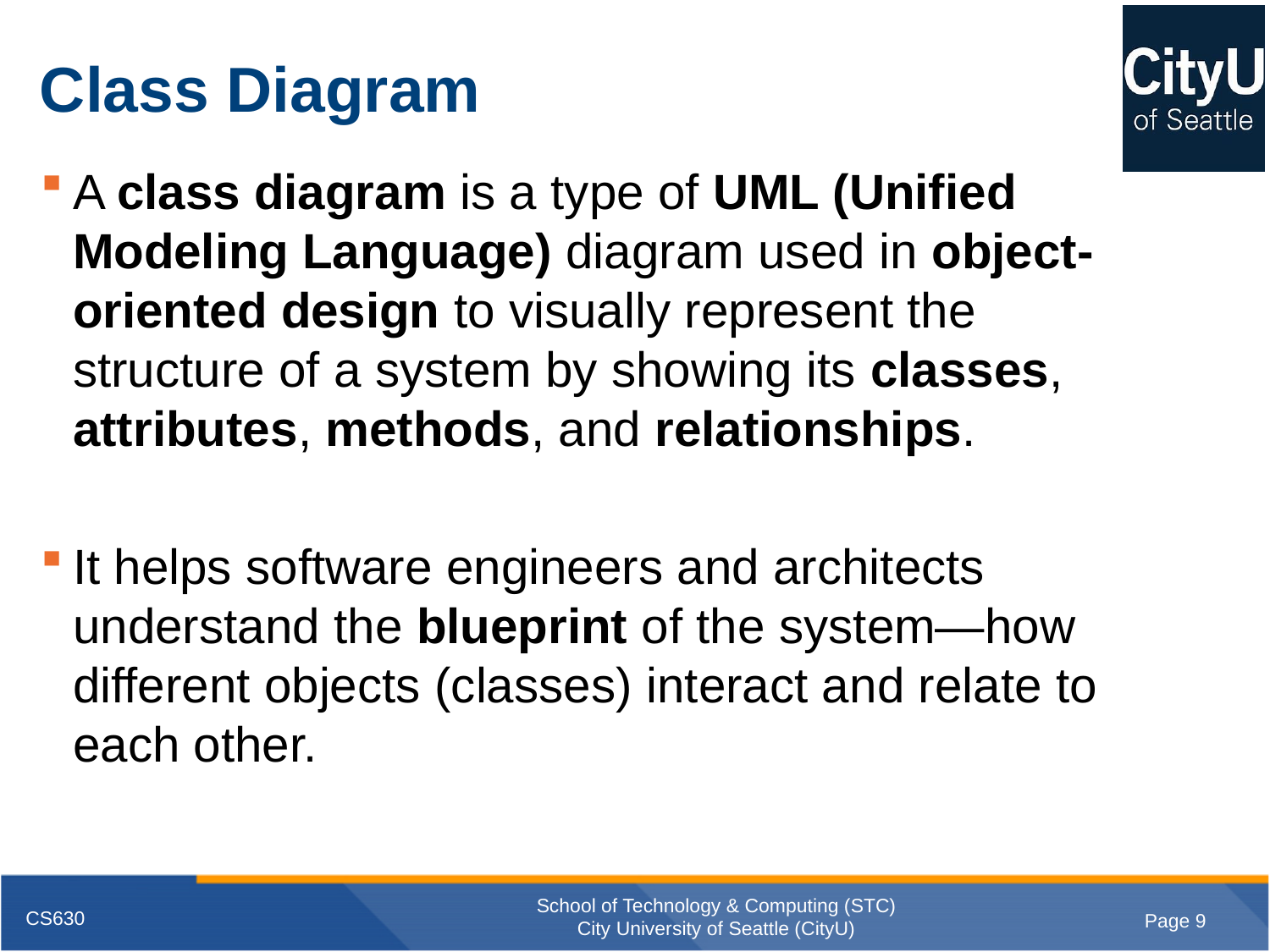

# Class Diagram
A class diagram is a type of UML (Unified Modeling Language) diagram used in object-oriented design to visually represent the structure of a system by showing its classes, attributes, methods, and relationships.

It helps software engineers and architects understand the blueprint of the system—how different objects (classes) interact and relate to each other.